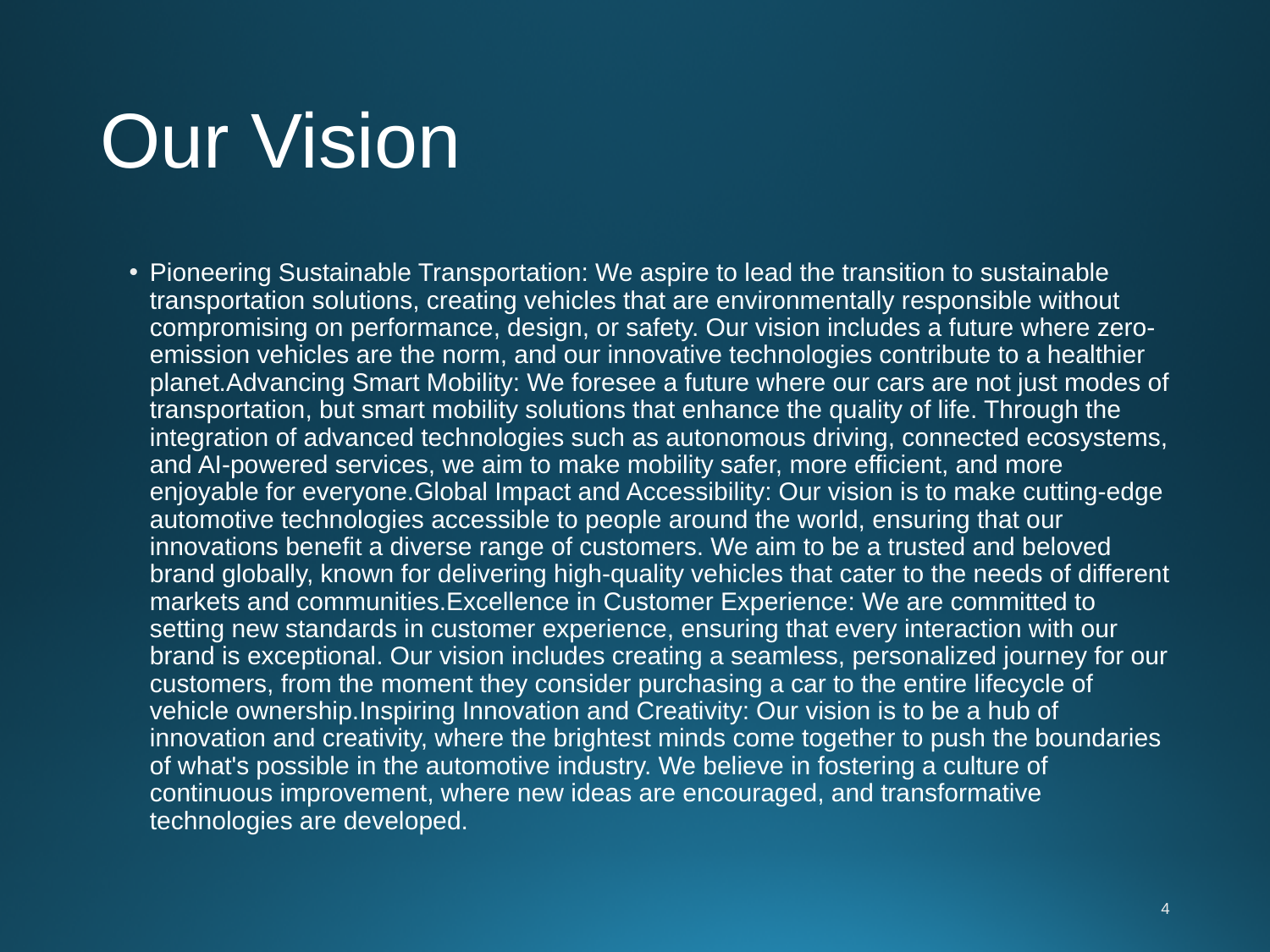

# Our Vision
Pioneering Sustainable Transportation: We aspire to lead the transition to sustainable transportation solutions, creating vehicles that are environmentally responsible without compromising on performance, design, or safety. Our vision includes a future where zero-emission vehicles are the norm, and our innovative technologies contribute to a healthier planet.Advancing Smart Mobility: We foresee a future where our cars are not just modes of transportation, but smart mobility solutions that enhance the quality of life. Through the integration of advanced technologies such as autonomous driving, connected ecosystems, and AI-powered services, we aim to make mobility safer, more efficient, and more enjoyable for everyone.Global Impact and Accessibility: Our vision is to make cutting-edge automotive technologies accessible to people around the world, ensuring that our innovations benefit a diverse range of customers. We aim to be a trusted and beloved brand globally, known for delivering high-quality vehicles that cater to the needs of different markets and communities.Excellence in Customer Experience: We are committed to setting new standards in customer experience, ensuring that every interaction with our brand is exceptional. Our vision includes creating a seamless, personalized journey for our customers, from the moment they consider purchasing a car to the entire lifecycle of vehicle ownership.Inspiring Innovation and Creativity: Our vision is to be a hub of innovation and creativity, where the brightest minds come together to push the boundaries of what's possible in the automotive industry. We believe in fostering a culture of continuous improvement, where new ideas are encouraged, and transformative technologies are developed.
4